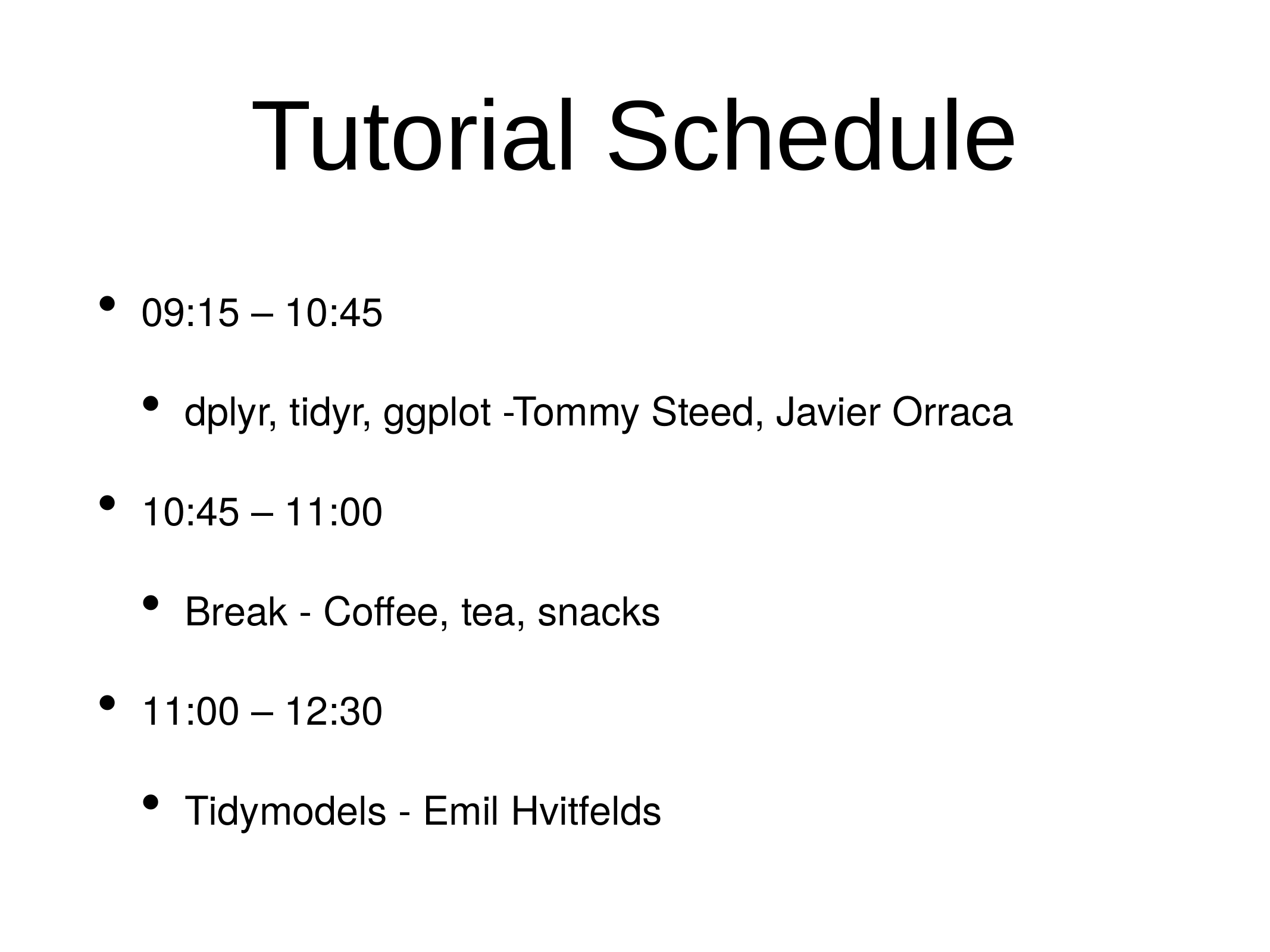

# Tutorial Schedule
09:15 – 10:45
dplyr, tidyr, ggplot -Tommy Steed, Javier Orraca
10:45 – 11:00
Break - Coffee, tea, snacks
11:00 – 12:30
Tidymodels - Emil Hvitfelds